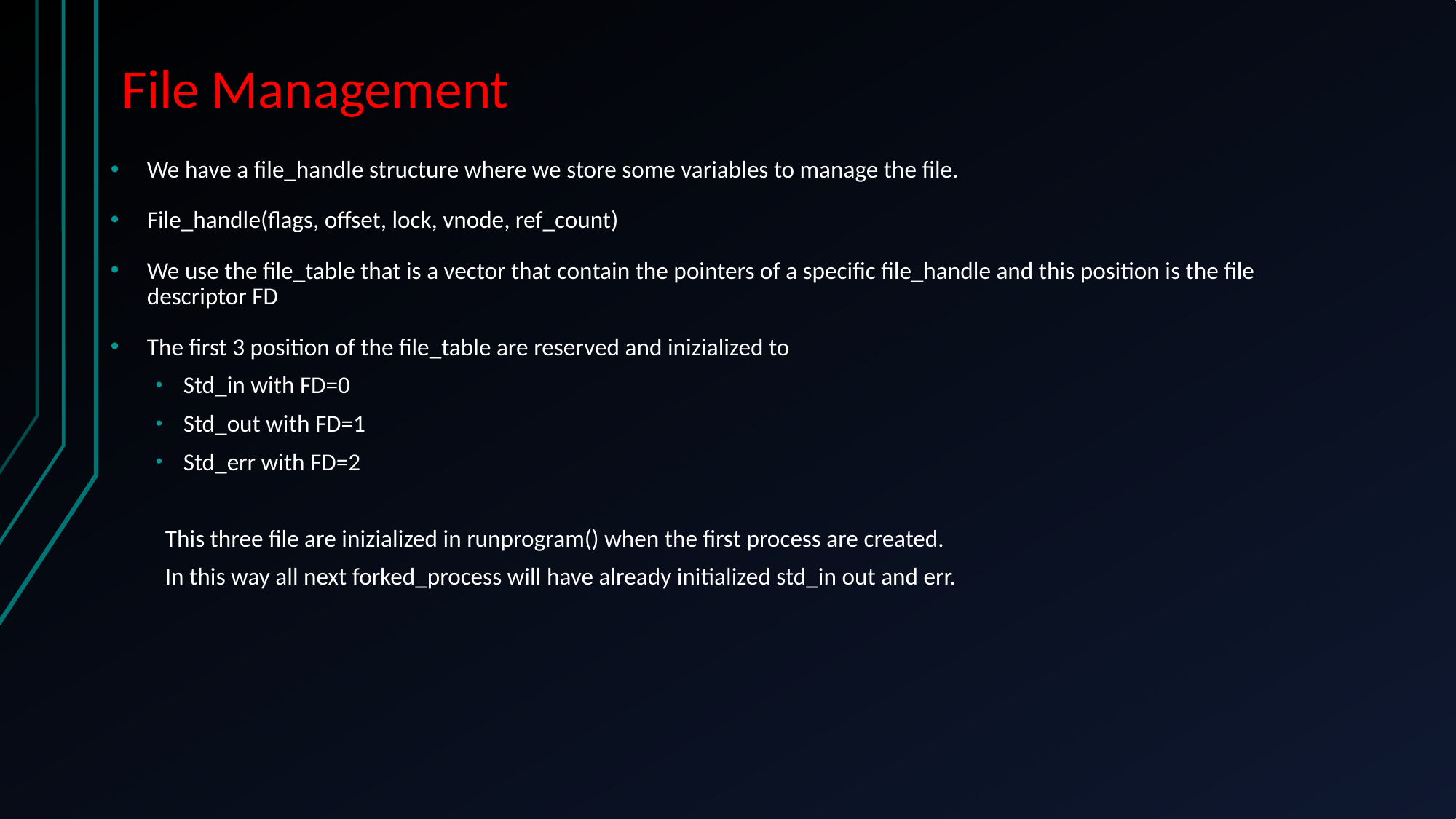

File Management
We have a file_handle structure where we store some variables to manage the file.
File_handle(flags, offset, lock, vnode, ref_count)
We use the file_table that is a vector that contain the pointers of a specific file_handle and this position is the file descriptor FD
The first 3 position of the file_table are reserved and inizialized to
Std_in with FD=0
Std_out with FD=1
Std_err with FD=2

This three file are inizialized in runprogram() when the first process are created.
In this way all next forked_process will have already initialized std_in out and err.